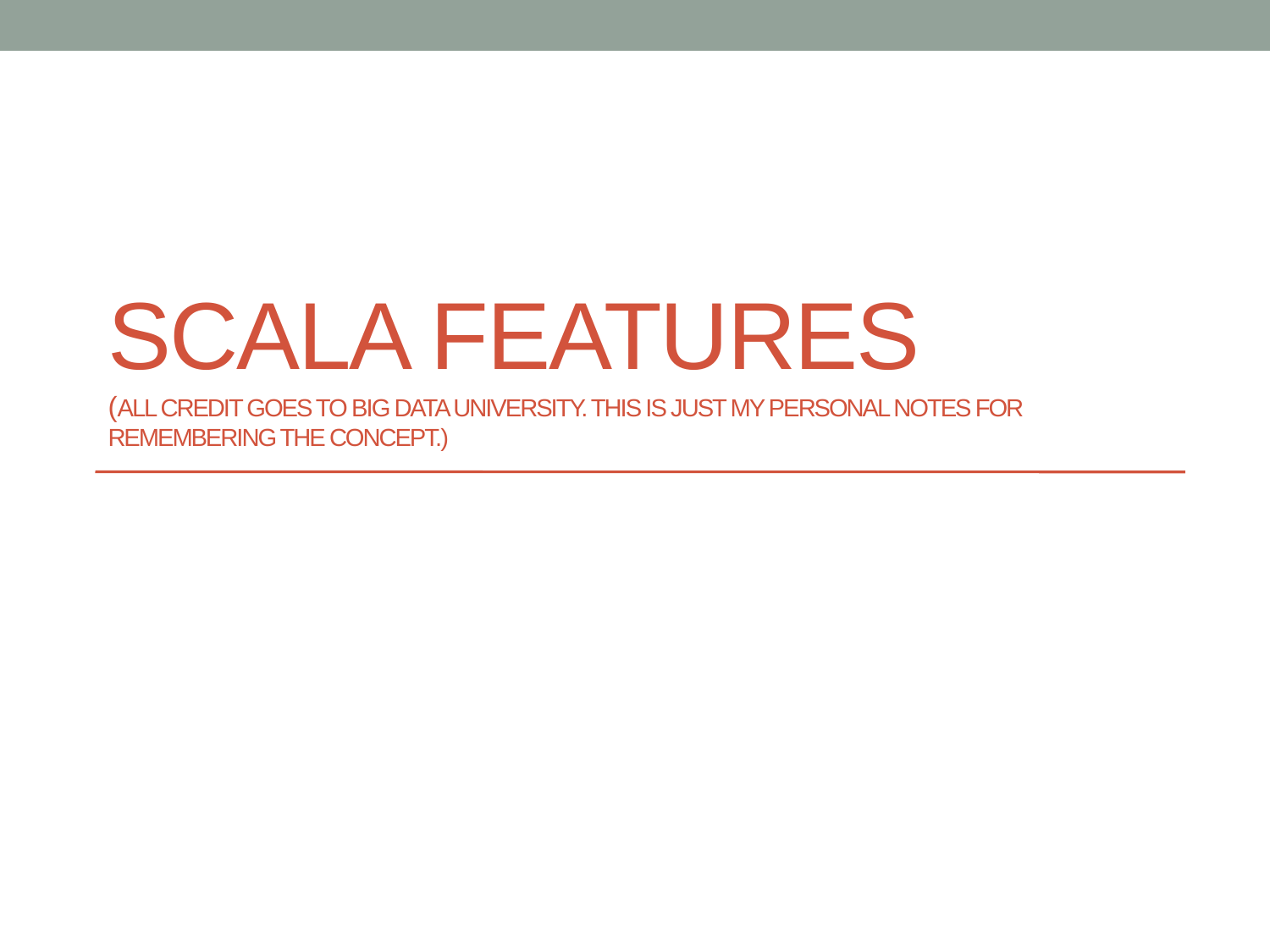

# SCALA Features (All credit goes to Big data university. This is just my personal notes for remembering the concept.)